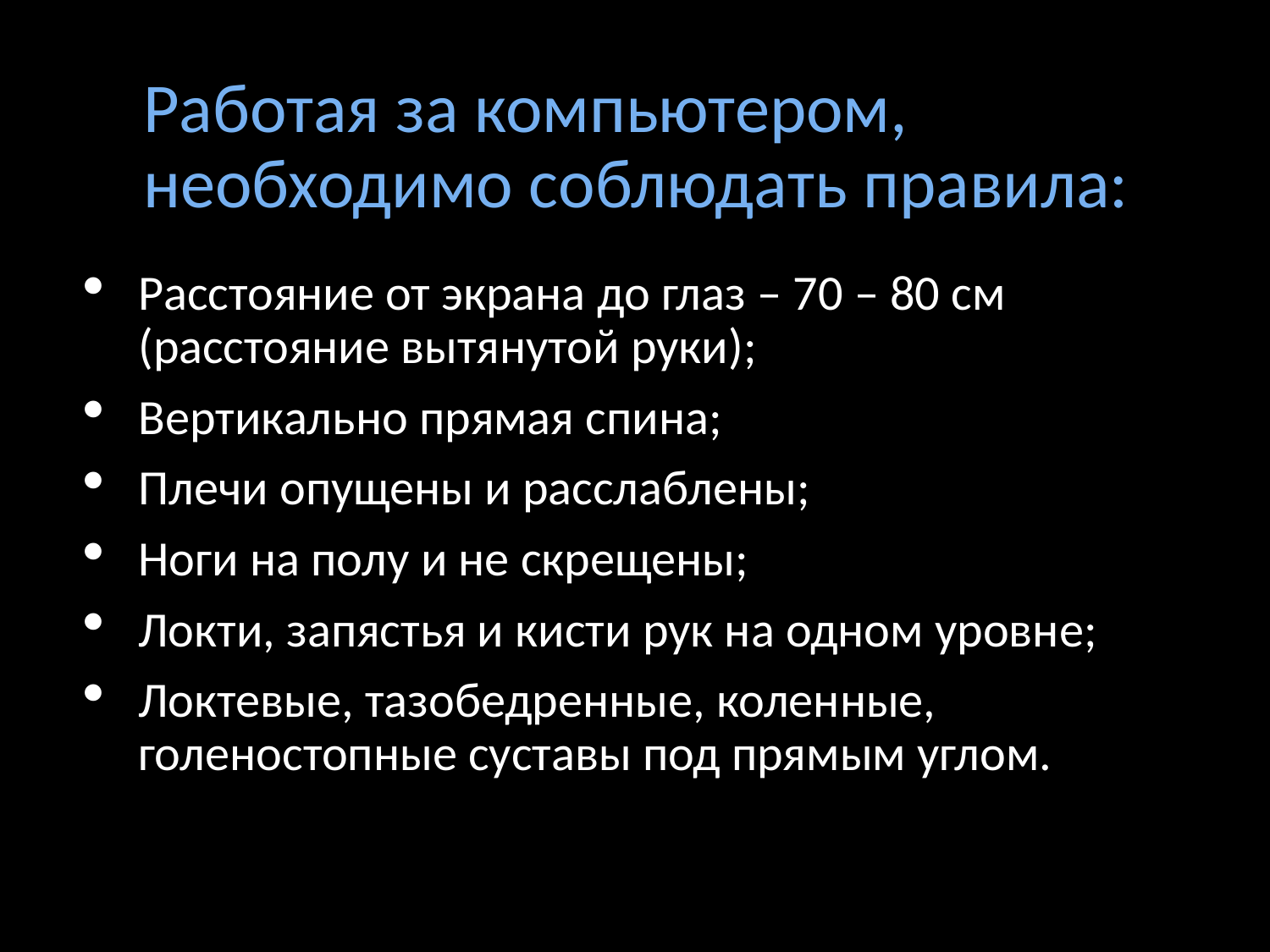

# Работая за компьютером, необходимо соблюдать правила:
Расстояние от экрана до глаз – 70 – 80 см (расстояние вытянутой руки);
Вертикально прямая спина;
Плечи опущены и расслаблены;
Ноги на полу и не скрещены;
Локти, запястья и кисти рук на одном уровне;
Локтевые, тазобедренные, коленные, голеностопные суставы под прямым углом.